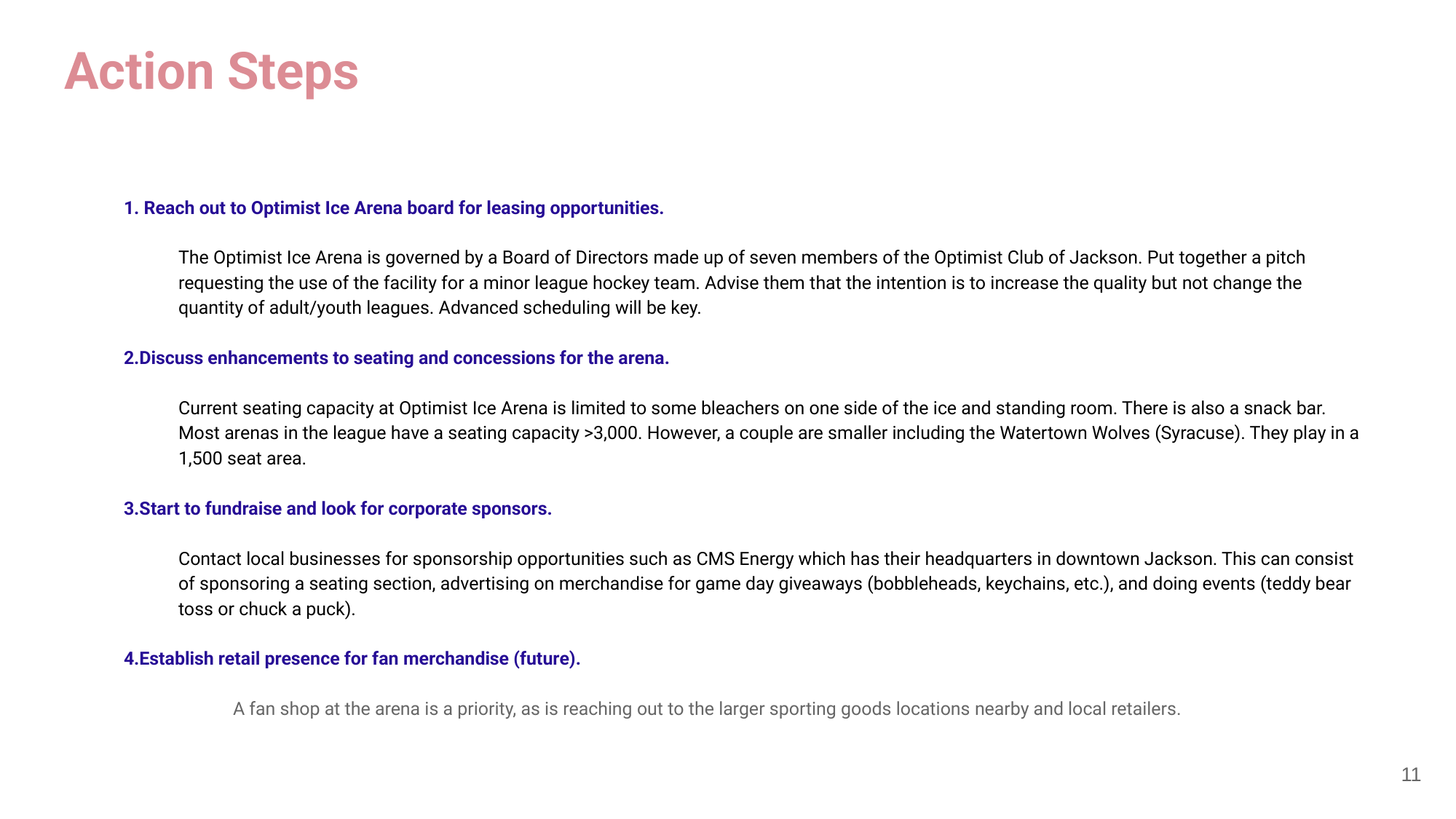

# Action Steps
1. Reach out to Optimist Ice Arena board for leasing opportunities.

The Optimist Ice Arena is governed by a Board of Directors made up of seven members of the Optimist Club of Jackson. Put together a pitch requesting the use of the facility for a minor league hockey team. Advise them that the intention is to increase the quality but not change the quantity of adult/youth leagues. Advanced scheduling will be key.

2.Discuss enhancements to seating and concessions for the arena.

Current seating capacity at Optimist Ice Arena is limited to some bleachers on one side of the ice and standing room. There is also a snack bar. Most arenas in the league have a seating capacity >3,000. However, a couple are smaller including the Watertown Wolves (Syracuse). They play in a 1,500 seat area.

3.Start to fundraise and look for corporate sponsors.

Contact local businesses for sponsorship opportunities such as CMS Energy which has their headquarters in downtown Jackson. This can consist of sponsoring a seating section, advertising on merchandise for game day giveaways (bobbleheads, keychains, etc.), and doing events (teddy bear toss or chuck a puck).

4.Establish retail presence for fan merchandise (future).

	A fan shop at the arena is a priority, as is reaching out to the larger sporting goods locations nearby and local retailers.

11